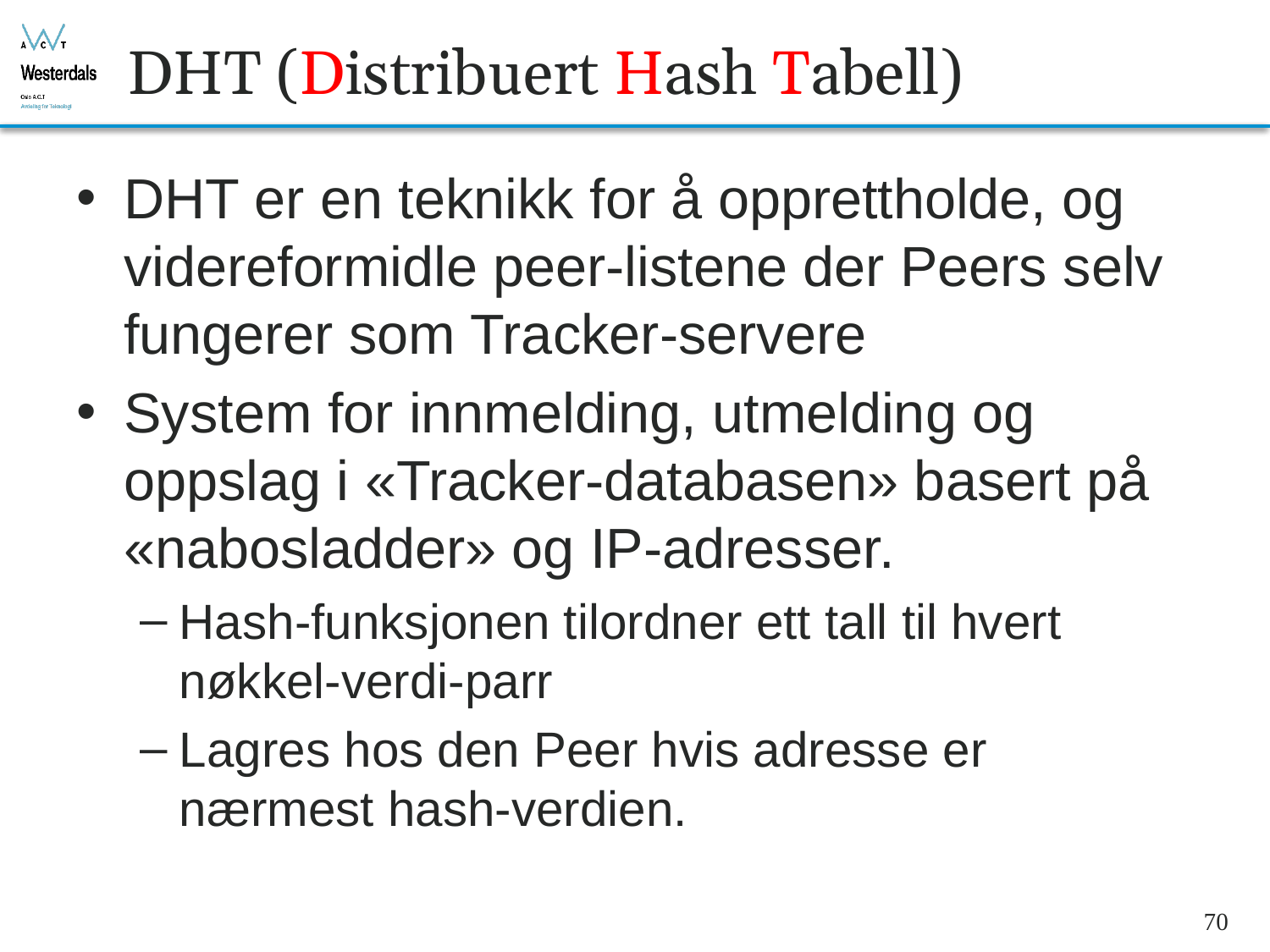

# DHT (Distribuert Hash Tabell)
DHT er en teknikk for å opprettholde, og videreformidle peer-listene der Peers selv fungerer som Tracker-servere
System for innmelding, utmelding og oppslag i «Tracker-databasen» basert på «nabosladder» og IP-adresser.
Hash-funksjonen tilordner ett tall til hvert nøkkel-verdi-parr
Lagres hos den Peer hvis adresse er nærmest hash-verdien.

70